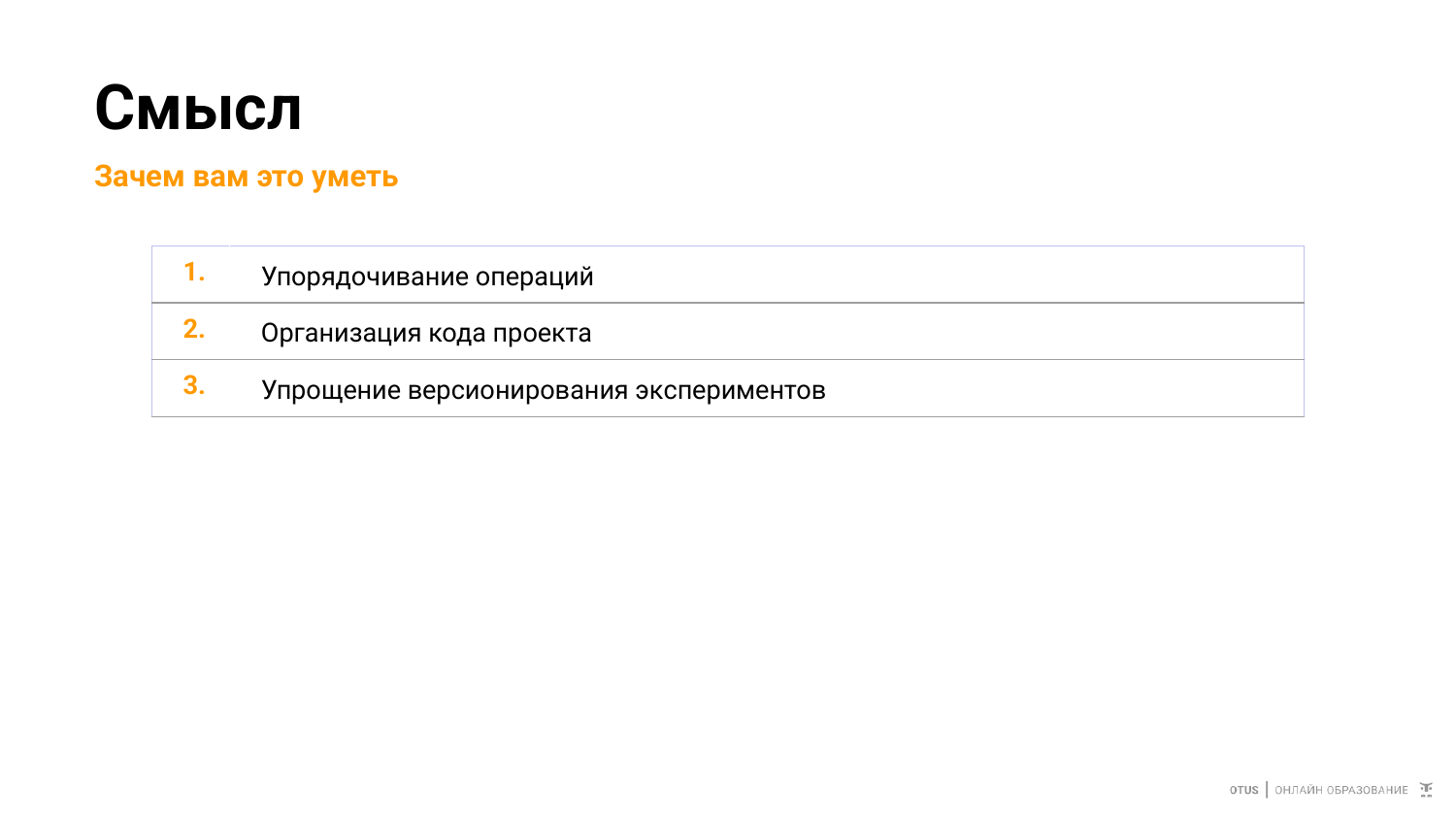

# Смысл
Зачем вам это уметь
| 1. | Упорядочивание операций |
| --- | --- |
| 2. | Организация кода проекта |
| 3. | Упрощение версионирования экспериментов |